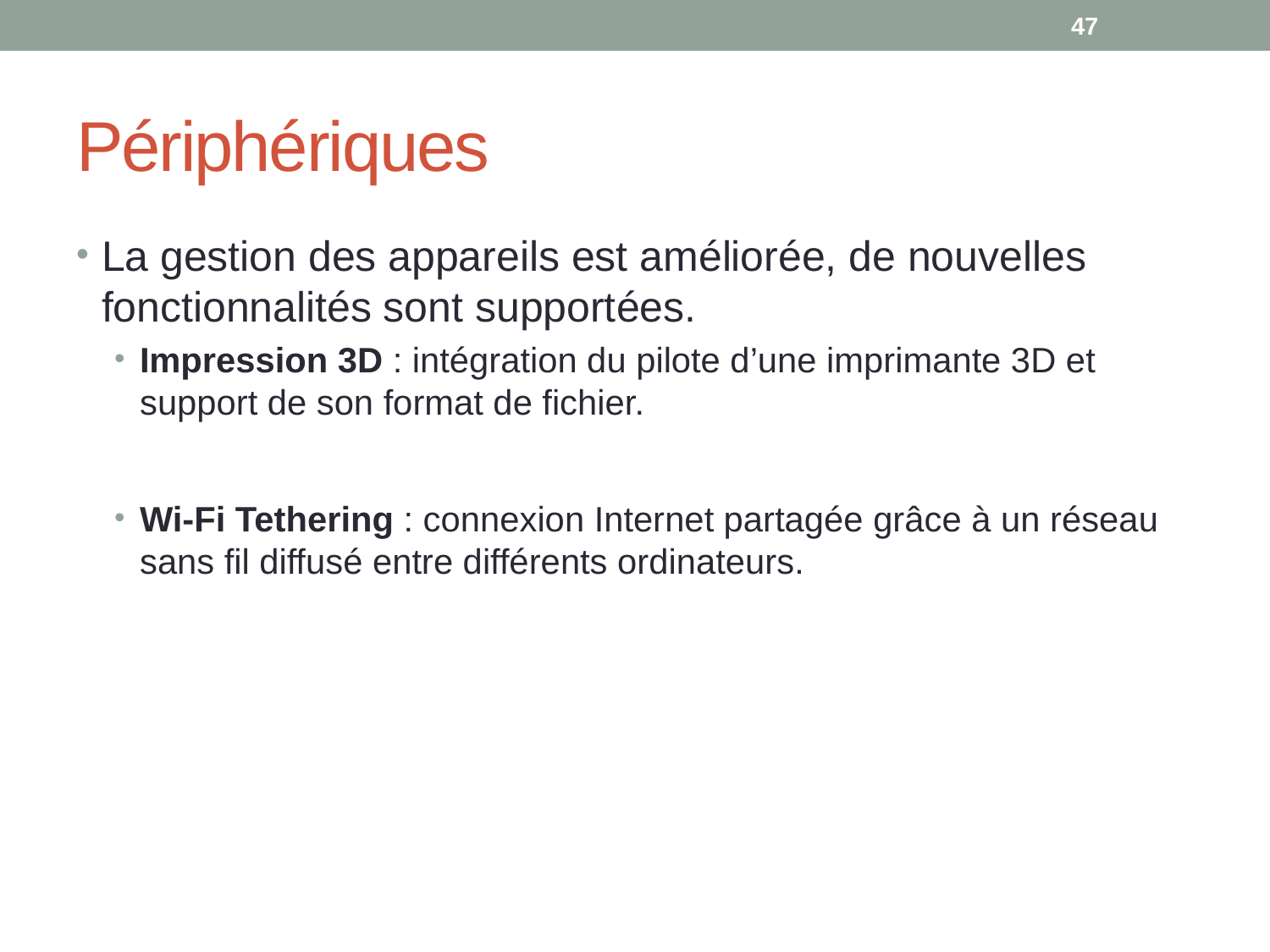

47
# Périphériques
La gestion des appareils est améliorée, de nouvelles fonctionnalités sont supportées.
Impression 3D : intégration du pilote d’une imprimante 3D et support de son format de fichier.

Wi-Fi Tethering : connexion Internet partagée grâce à un réseau sans fil diffusé entre différents ordinateurs.